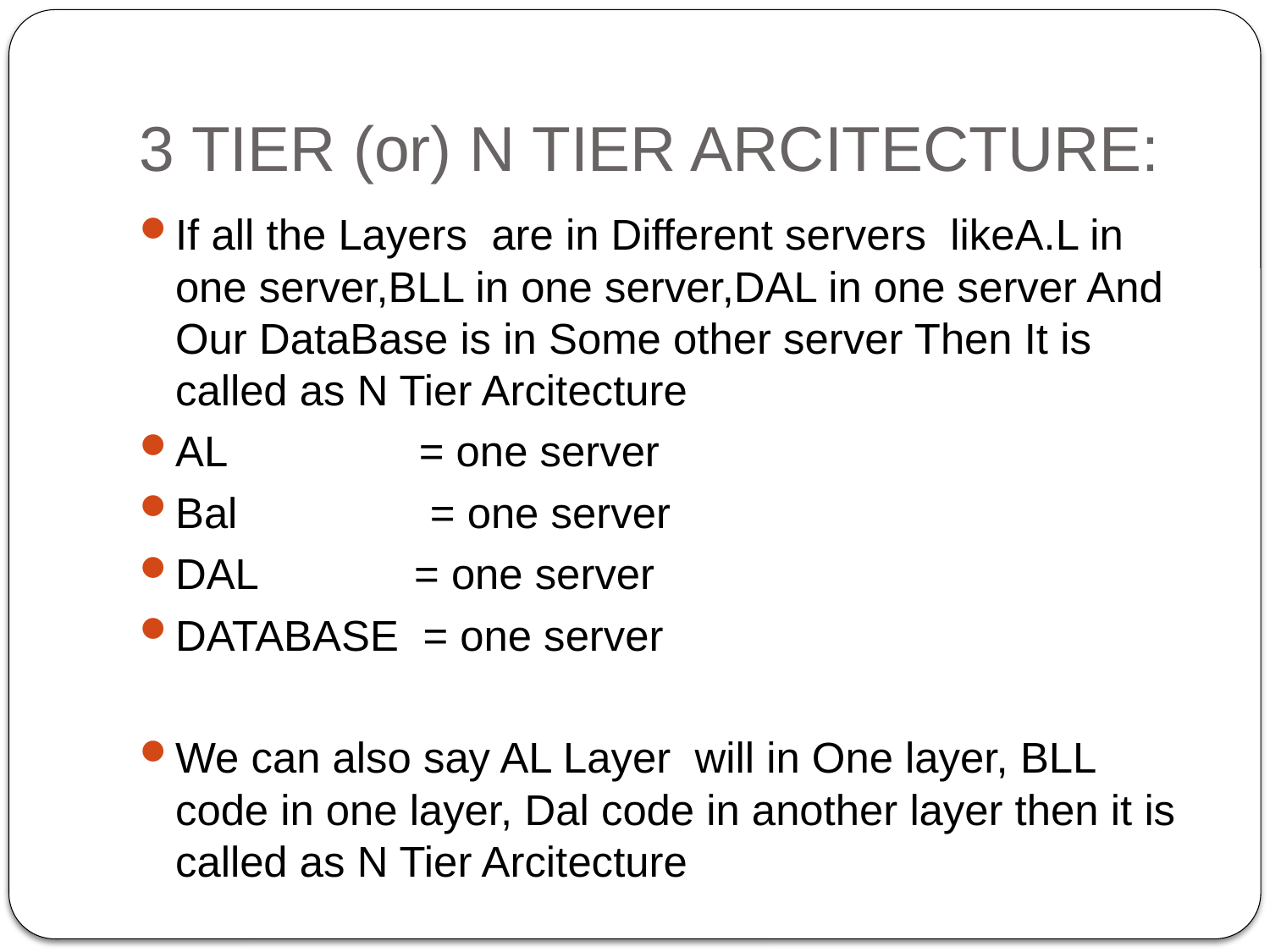

# 3 TIER (or) N TIER ARCITECTURE:
If all the Layers  are in Different servers  likeA.L in one server,BLL in one server,DAL in one server And Our DataBase is in Some other server Then It is called as N Tier Arcitecture
AL                = one server
Bal                = one server
DAL             = one server
DATABASE  = one server

We can also say AL Layer  will in One layer, BLL code in one layer, Dal code in another layer then it is called as N Tier Arcitecture